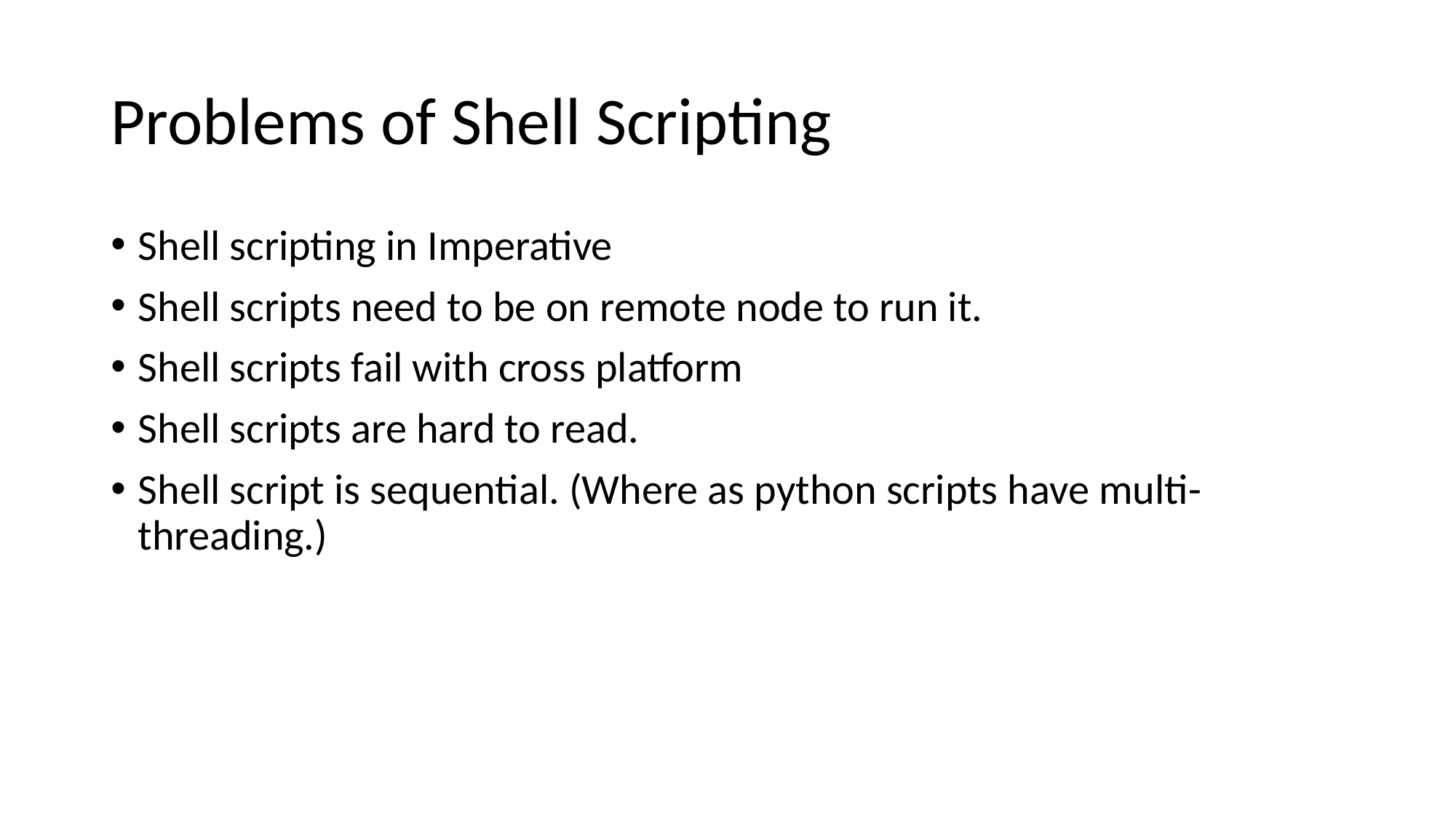

# Problems of Shell Scripting
Shell scripting in Imperative
Shell scripts need to be on remote node to run it.
Shell scripts fail with cross platform
Shell scripts are hard to read.
Shell script is sequential. (Where as python scripts have multi-threading.)